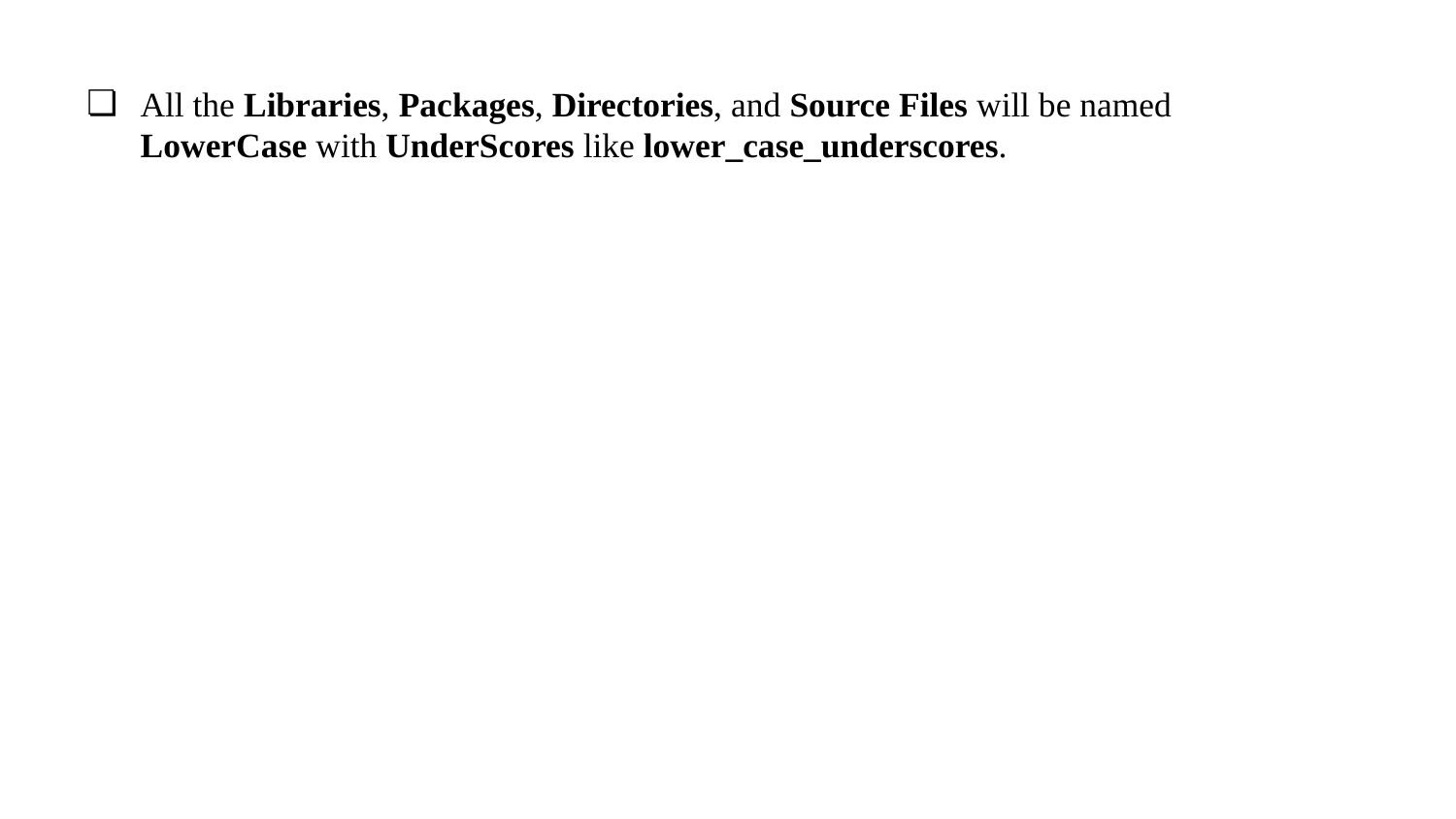

All the Libraries, Packages, Directories, and Source Files will be named LowerCase with UnderScores like lower_case_underscores.